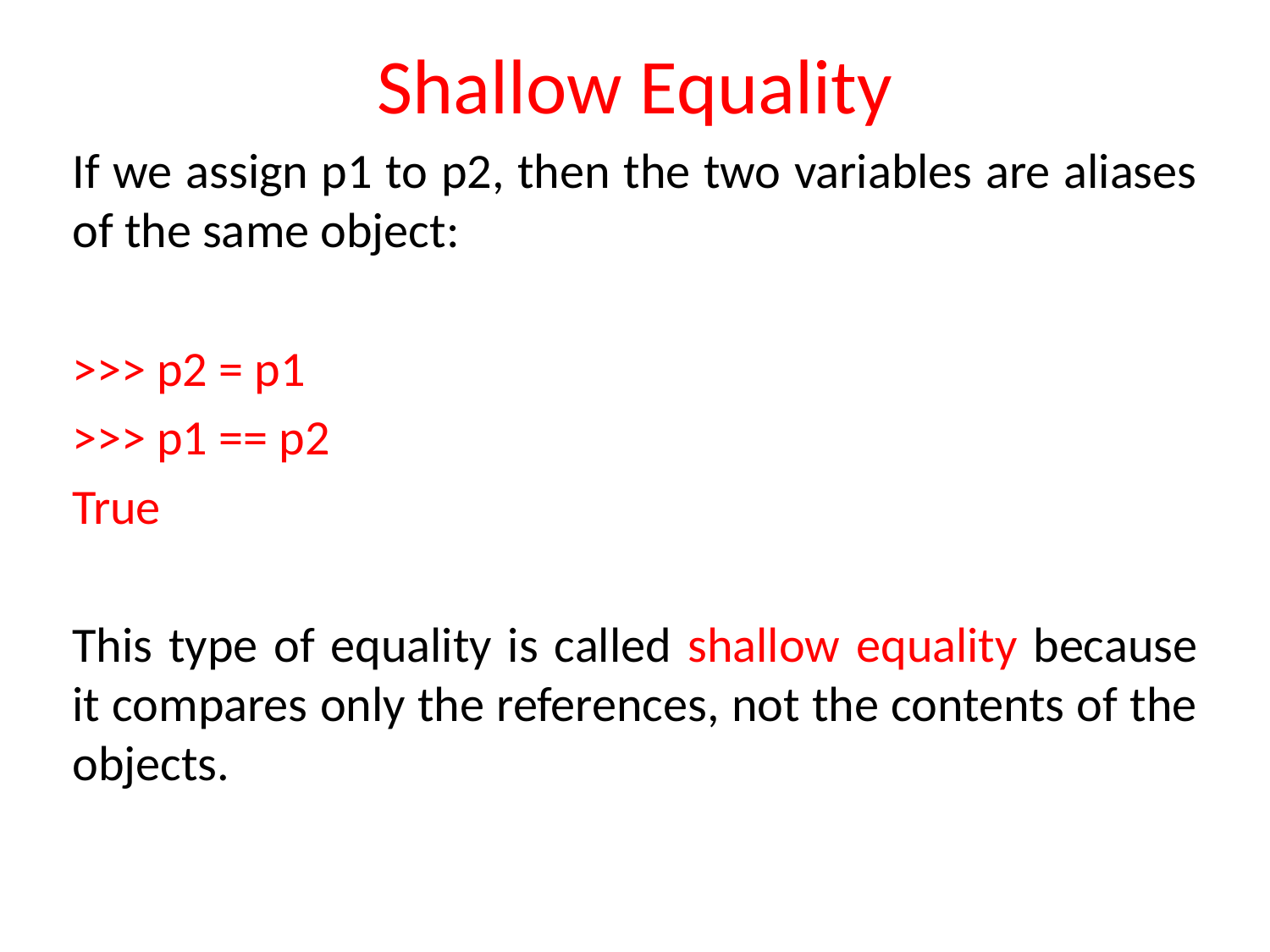

Shallow Equality
If we assign p1 to p2, then the two variables are aliases of the same object:

>>> p2 = p1
>>> p1 == p2
True

This type of equality is called shallow equality because it compares only the references, not the contents of the objects.